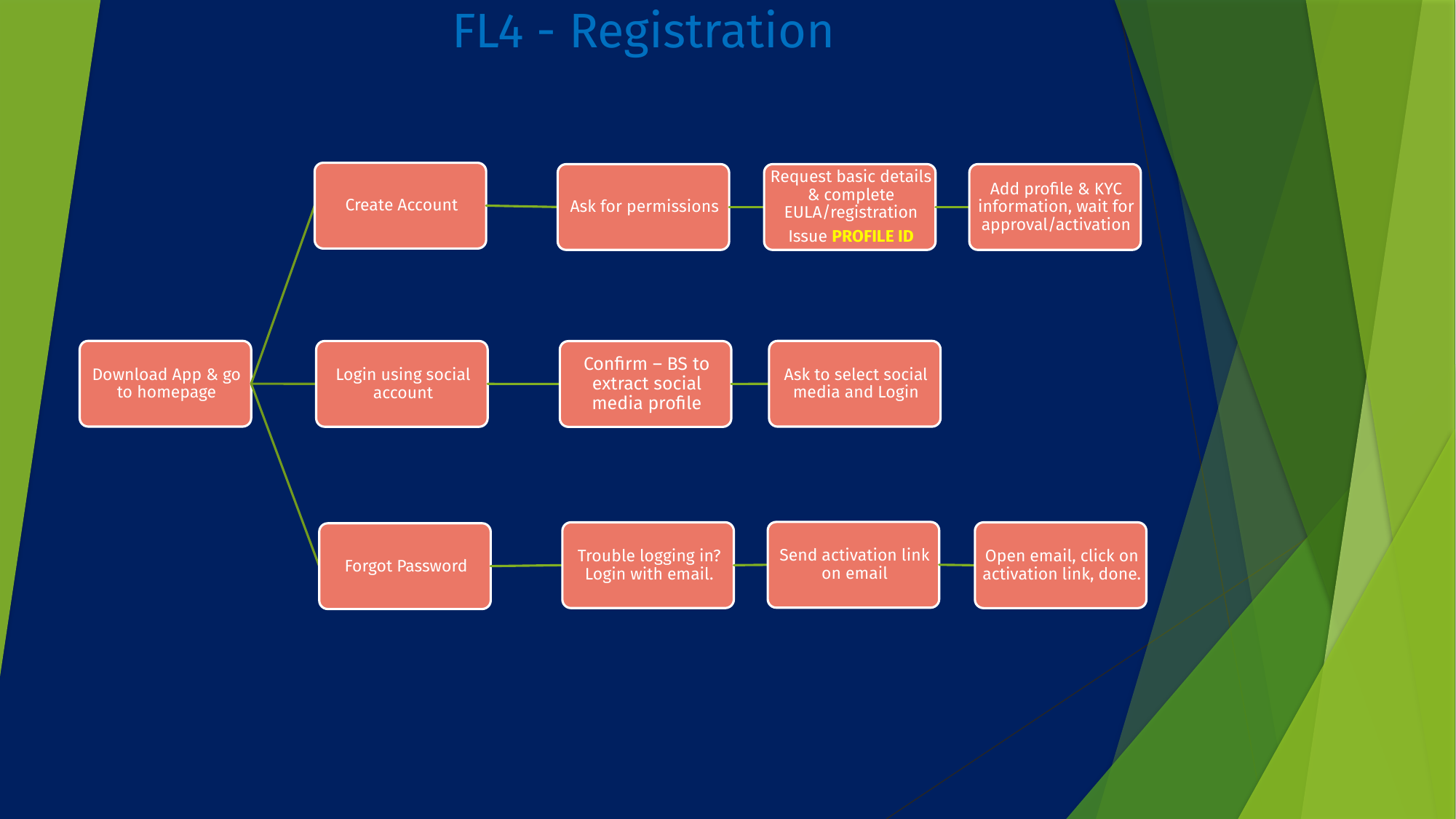

# FL4 - Registration
Download App & go to homepage

Create Account

Ask for permissions

Request basic details & complete EULA/registration
Issue PROFILE ID

Add profile & KYC information, wait for approval/activation

Forgot Password

Trouble logging in? Login with email.

Send activation link on email

Open email, click on activation link, done.

Login using social account

Confirm – BS to extract social media profile

Ask to select social media and Login